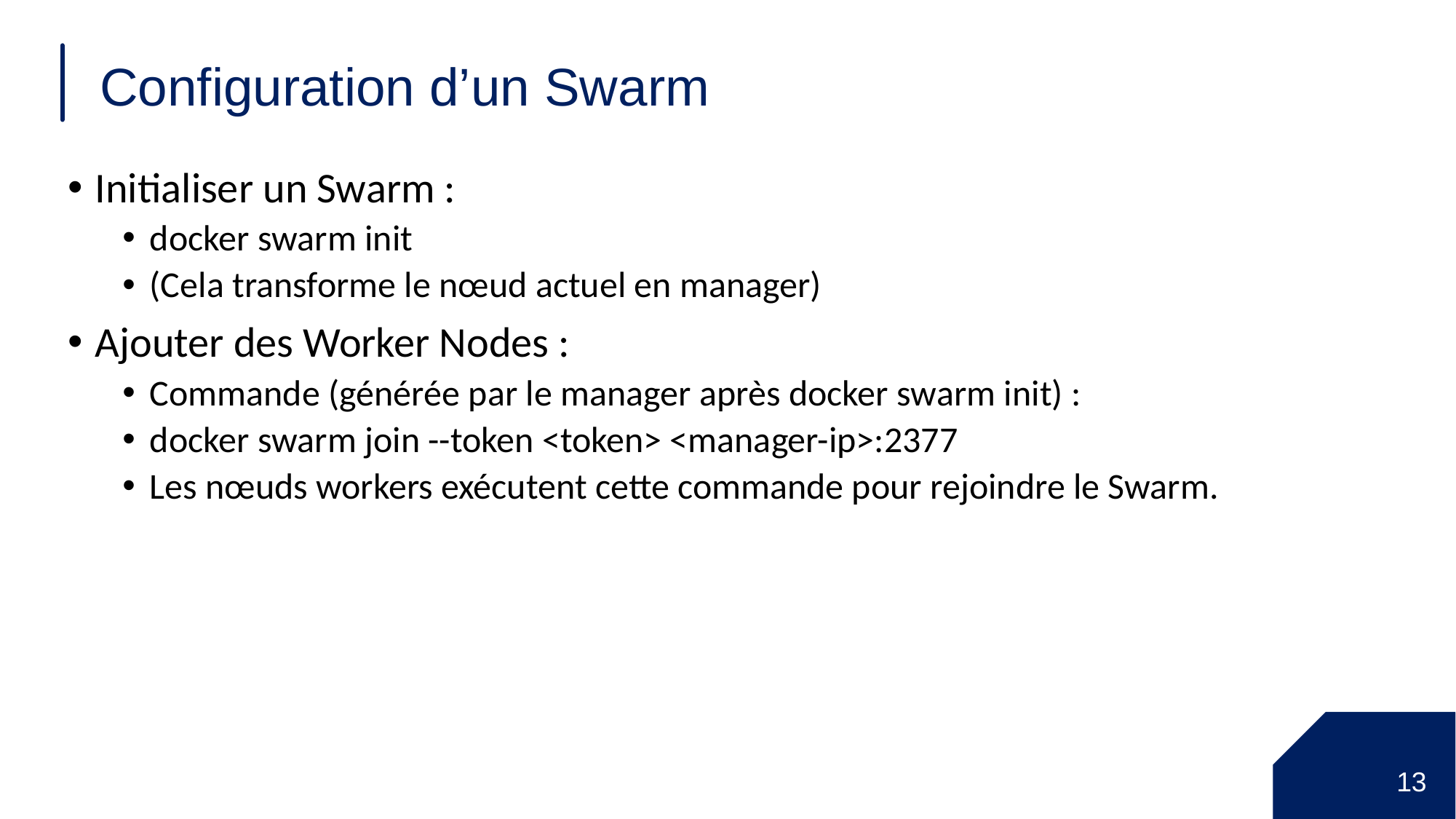

# Configuration d’un Swarm
Initialiser un Swarm :
docker swarm init
(Cela transforme le nœud actuel en manager)
Ajouter des Worker Nodes :
Commande (générée par le manager après docker swarm init) :
docker swarm join --token <token> <manager-ip>:2377
Les nœuds workers exécutent cette commande pour rejoindre le Swarm.
13